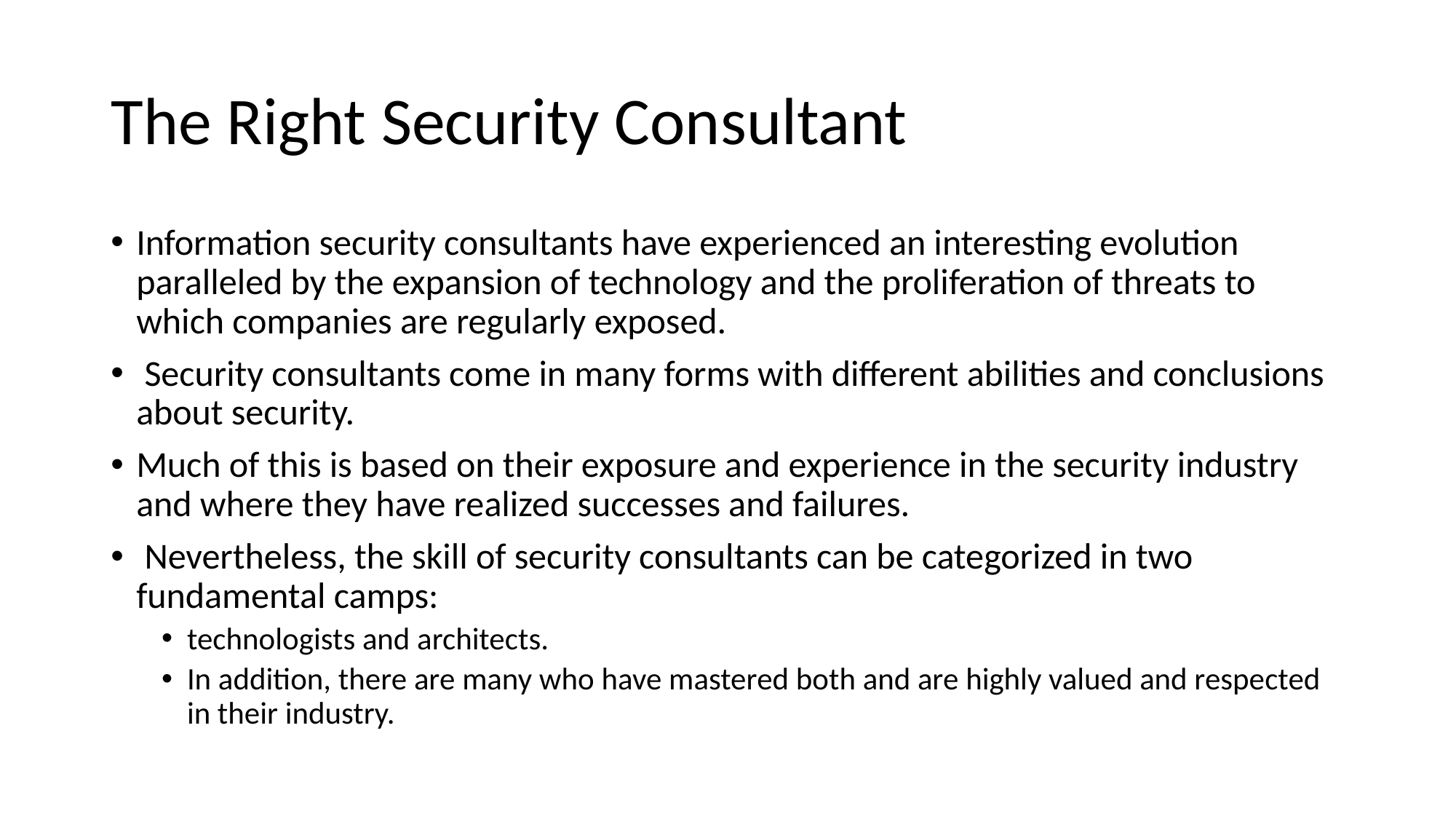

# The Right Security Consultant
Information security consultants have experienced an interesting evolution paralleled by the expansion of technology and the proliferation of threats to which companies are regularly exposed.
 Security consultants come in many forms with different abilities and conclusions about security.
Much of this is based on their exposure and experience in the security industry and where they have realized successes and failures.
 Nevertheless, the skill of security consultants can be categorized in two fundamental camps:
technologists and architects.
In addition, there are many who have mastered both and are highly valued and respected in their industry.